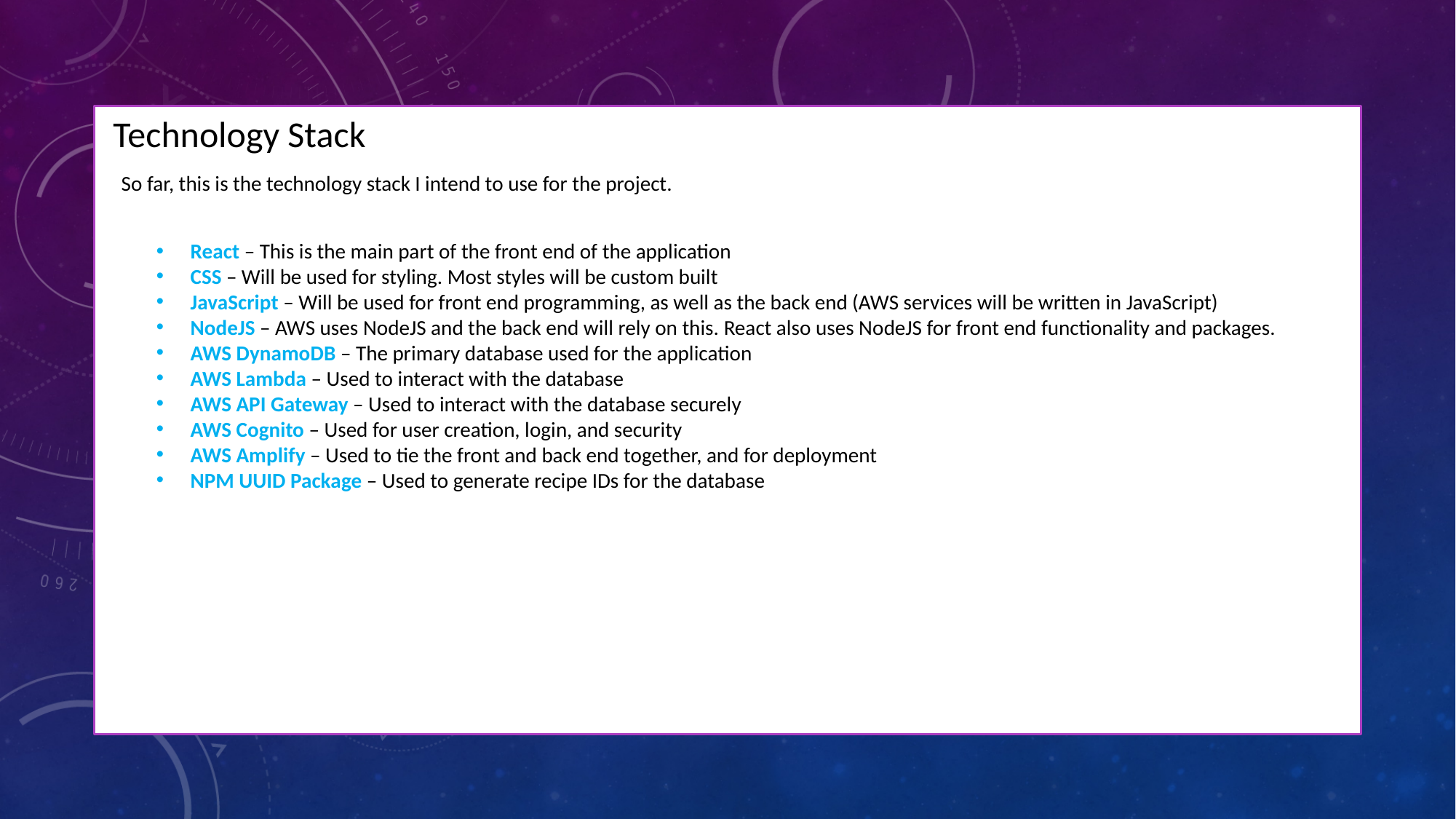

Technology Stack
  So far, this is the technology stack I intend to use for the project.

React – This is the main part of the front end of the application
CSS – Will be used for styling. Most styles will be custom built
JavaScript – Will be used for front end programming, as well as the back end (AWS services will be written in JavaScript)
NodeJS – AWS uses NodeJS and the back end will rely on this. React also uses NodeJS for front end functionality and packages.
AWS DynamoDB – The primary database used for the application
AWS Lambda – Used to interact with the database
AWS API Gateway – Used to interact with the database securely
AWS Cognito – Used for user creation, login, and security
AWS Amplify – Used to tie the front and back end together, and for deployment
NPM UUID Package – Used to generate recipe IDs for the database